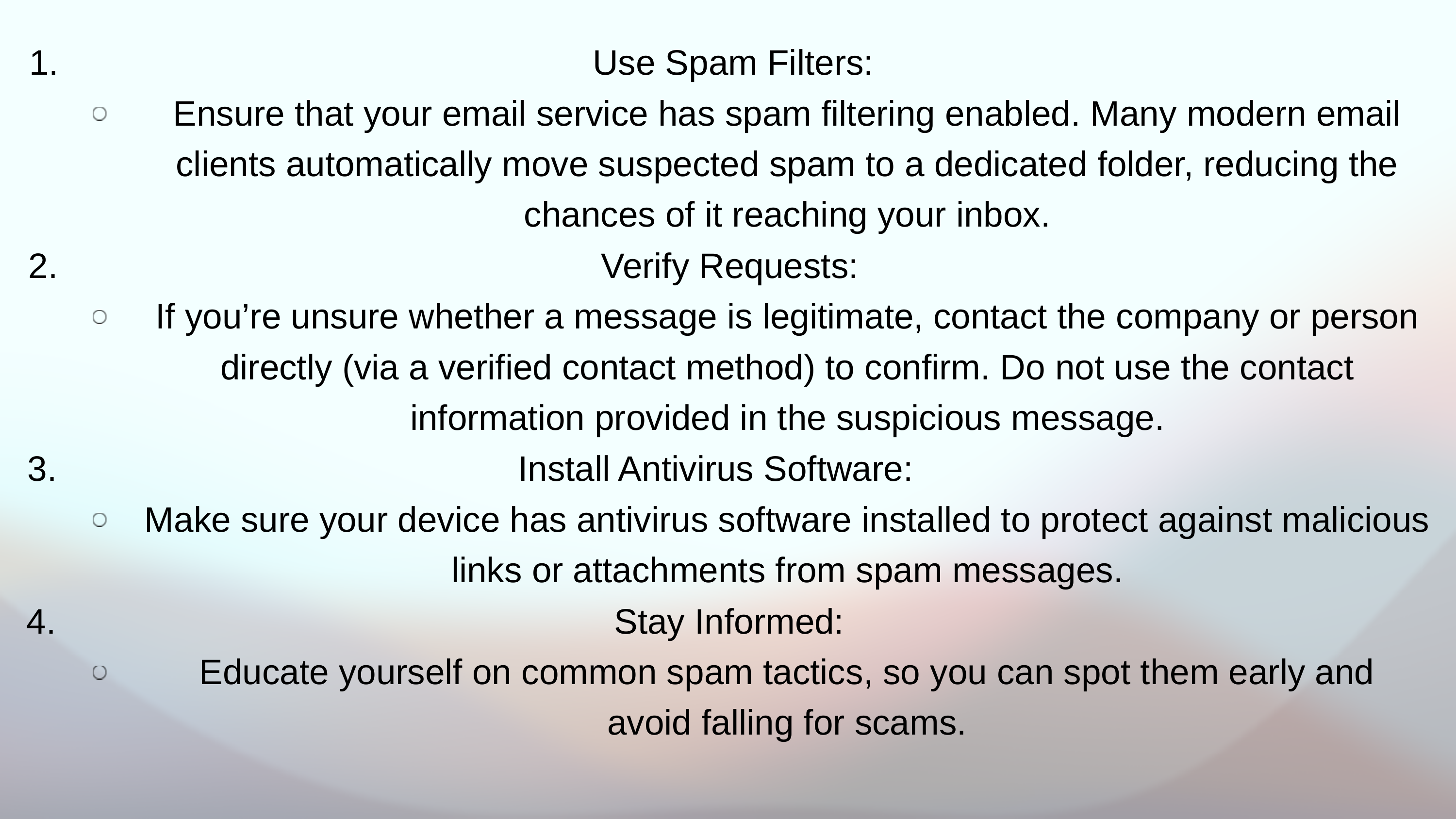

1.
Use Spam Filters:
Ensure that your email service has spam filtering enabled. Many modern email clients automatically move suspected spam to a dedicated folder, reducing the chances of it reaching your inbox.

2.
Verify Requests:
If you’re unsure whether a message is legitimate, contact the company or person directly (via a verified contact method) to confirm. Do not use the contact information provided in the suspicious message.

3.
Install Antivirus Software:
Make sure your device has antivirus software installed to protect against malicious links or attachments from spam messages.

4.
Stay Informed:
Educate yourself on common spam tactics, so you can spot them early and avoid falling for scams.